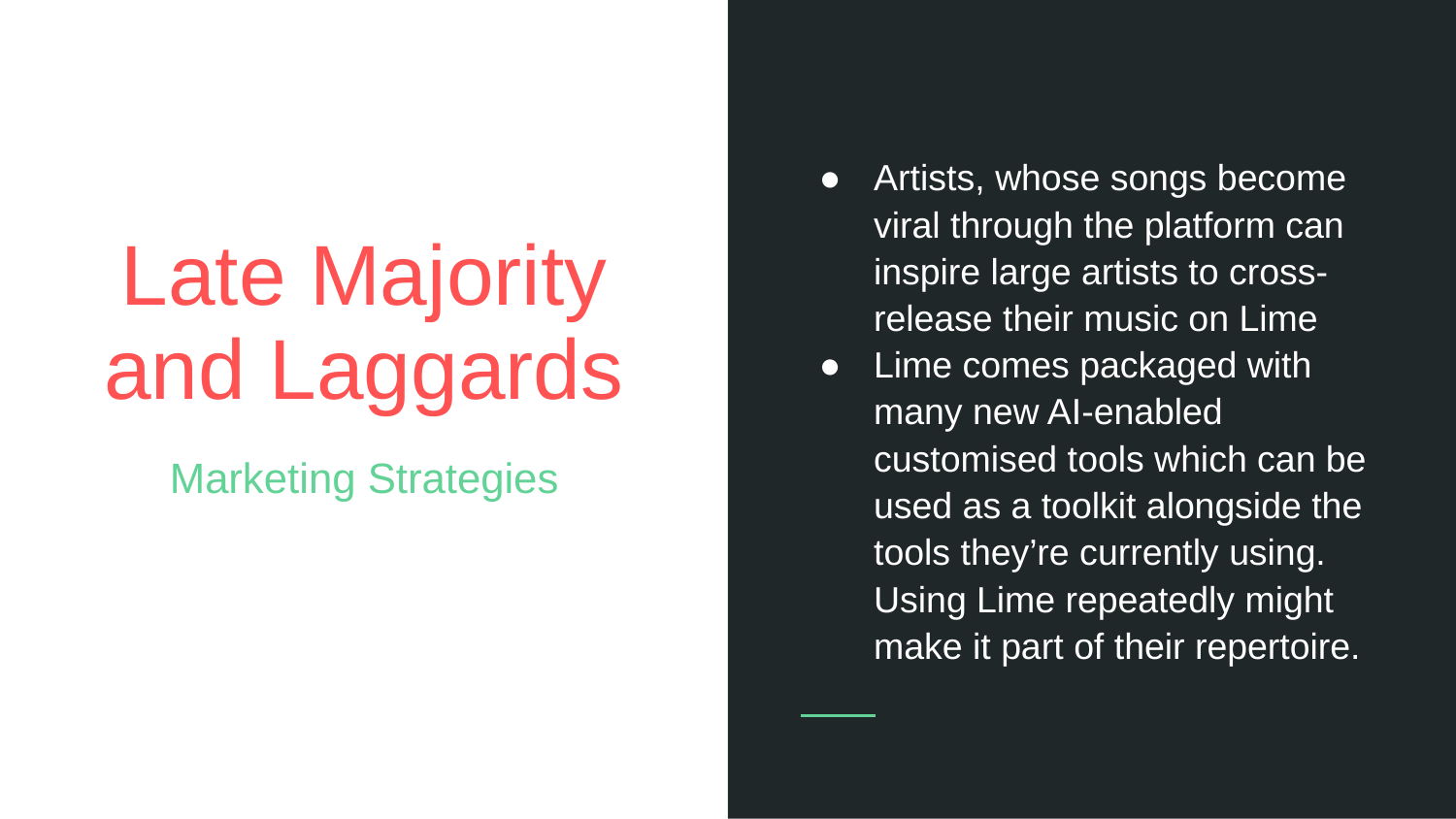

Artists, whose songs become viral through the platform can inspire large artists to cross-release their music on Lime
Lime comes packaged with many new AI-enabled customised tools which can be used as a toolkit alongside the tools they’re currently using. Using Lime repeatedly might make it part of their repertoire.
# Late Majority and Laggards
Marketing Strategies